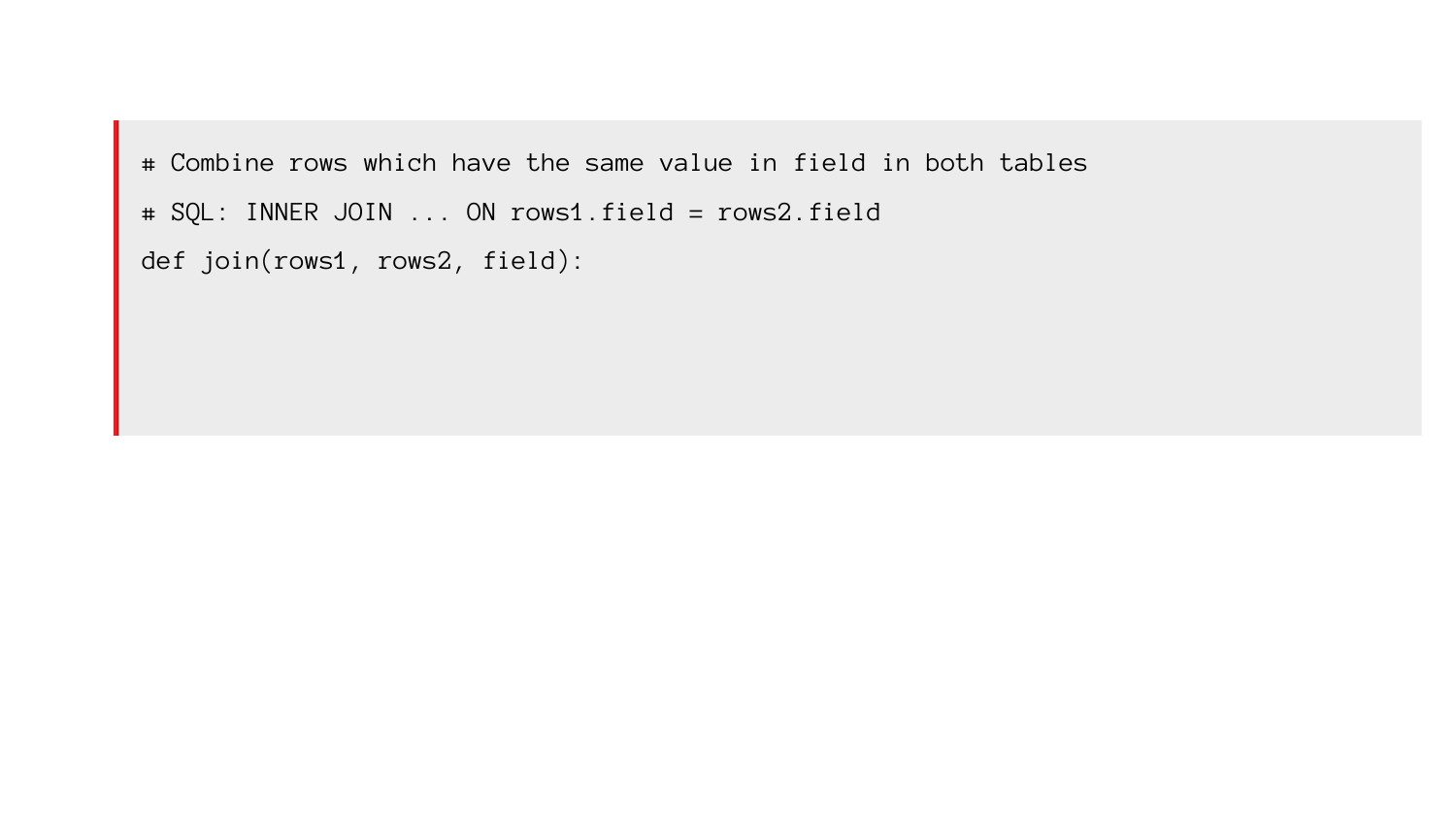

# Combine rows which have the same value in field in both tables
# SQL: INNER JOIN ... ON rows1.field = rows2.field
def join(rows1, rows2, field):